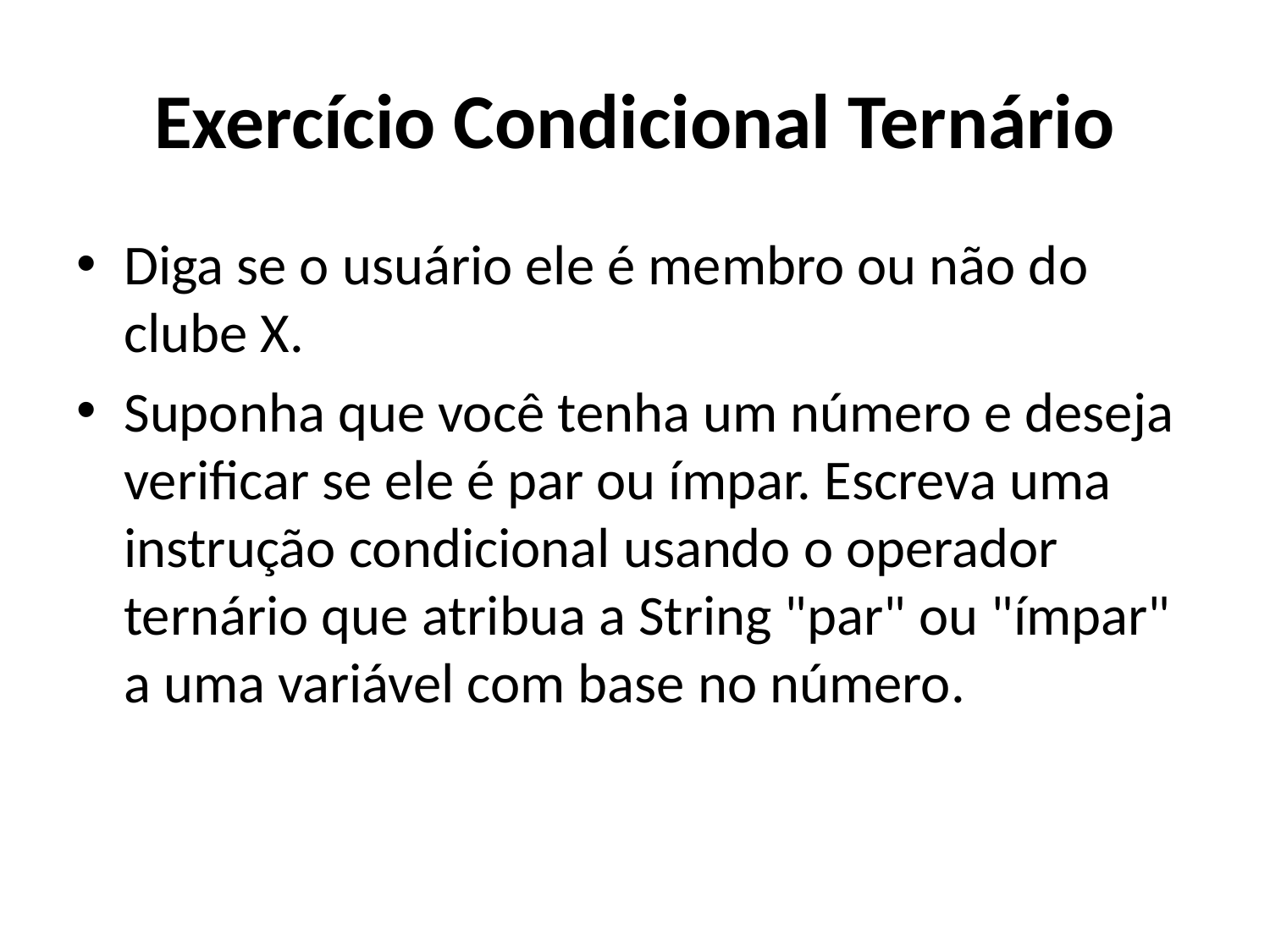

# Exercício Condicional Ternário
Diga se o usuário ele é membro ou não do clube X.
Suponha que você tenha um número e deseja verificar se ele é par ou ímpar. Escreva uma instrução condicional usando o operador ternário que atribua a String "par" ou "ímpar" a uma variável com base no número.